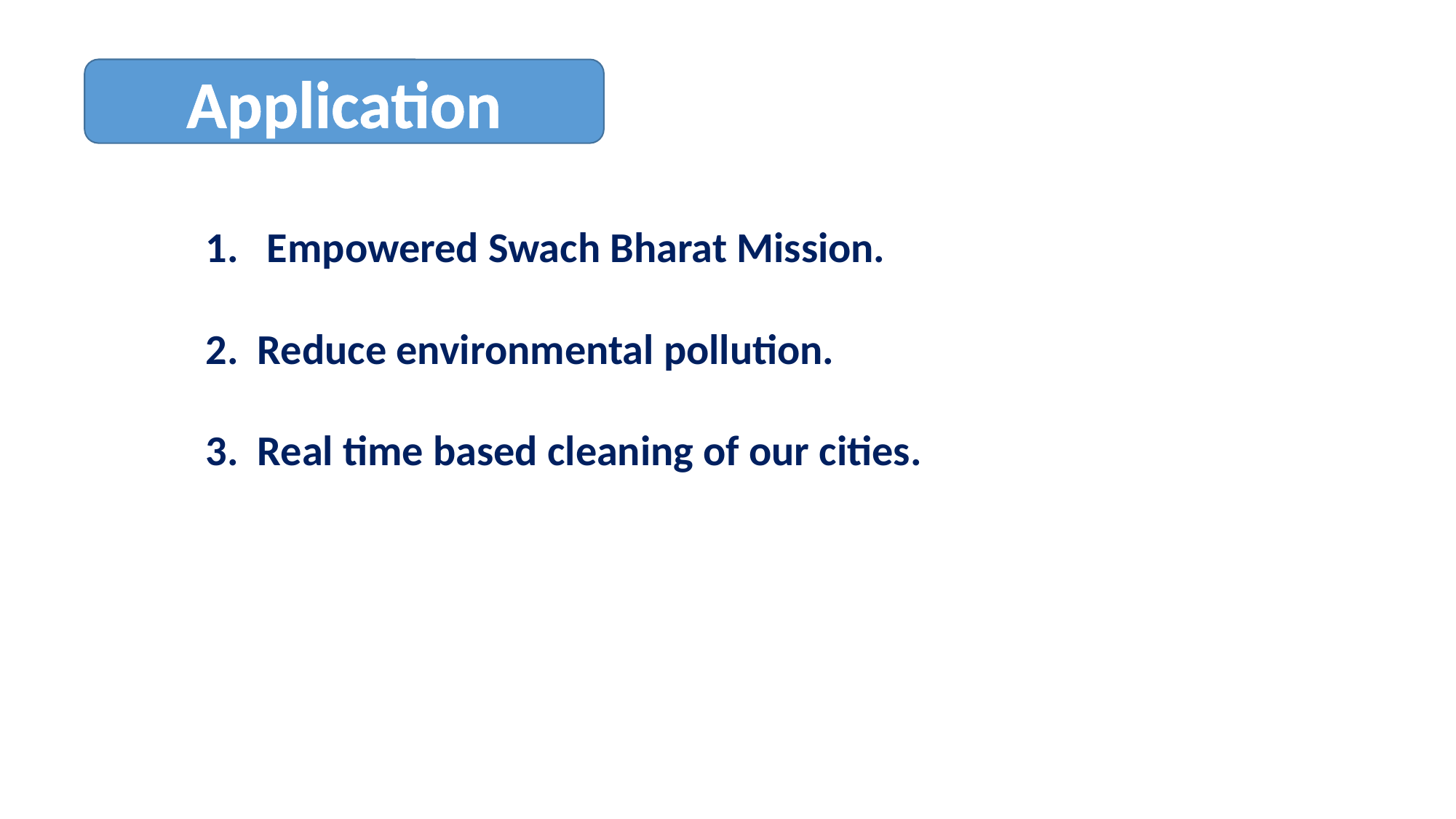

Application
Empowered Swach Bharat Mission.
2.  Reduce environmental pollution.
3.  Real time based cleaning of our cities.